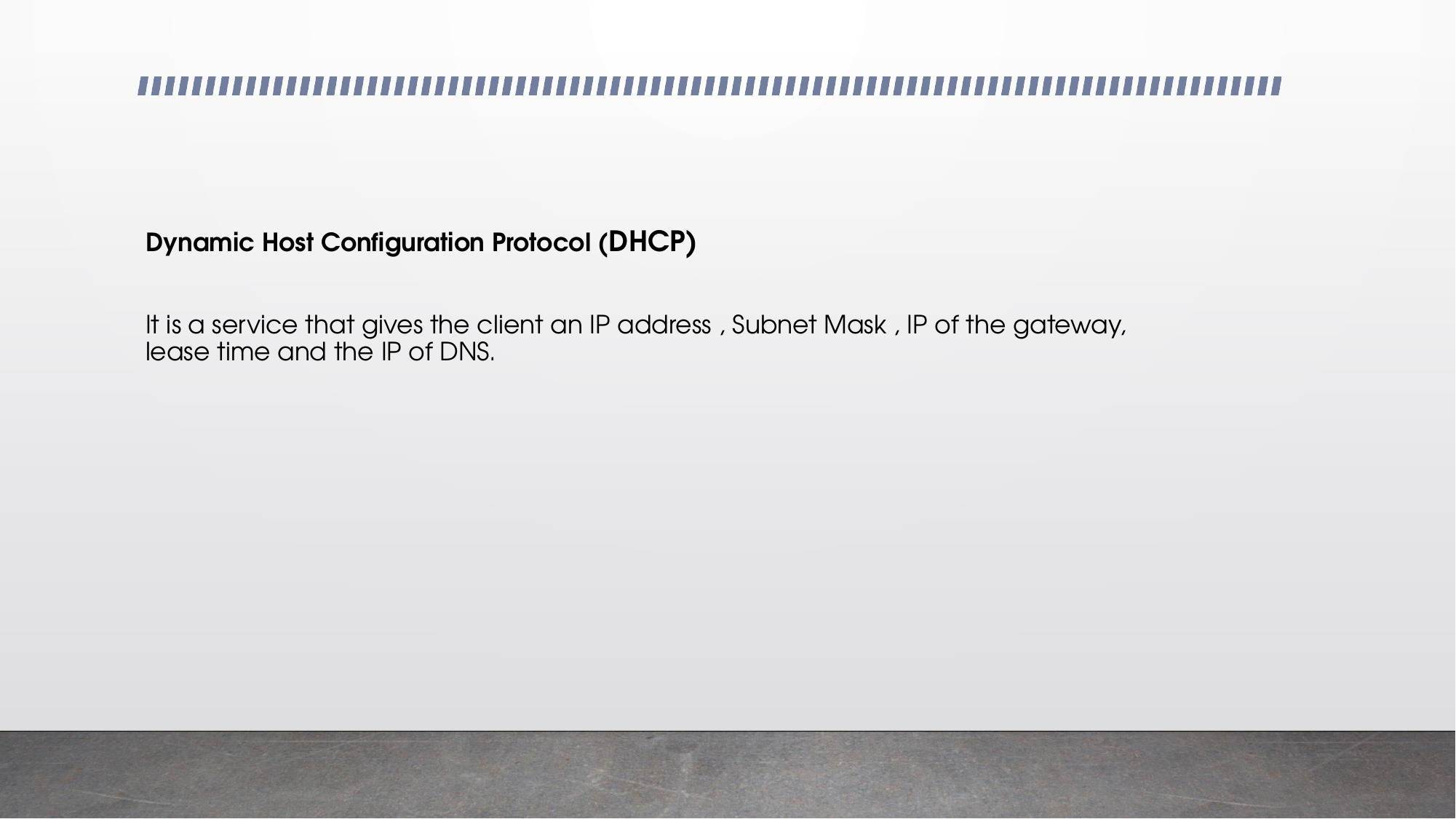

# Dynamic Host Configuration Protocol (DHCP) It is a service that gives the client an IP address , Subnet Mask , IP of the gateway, lease time and the IP of DNS.